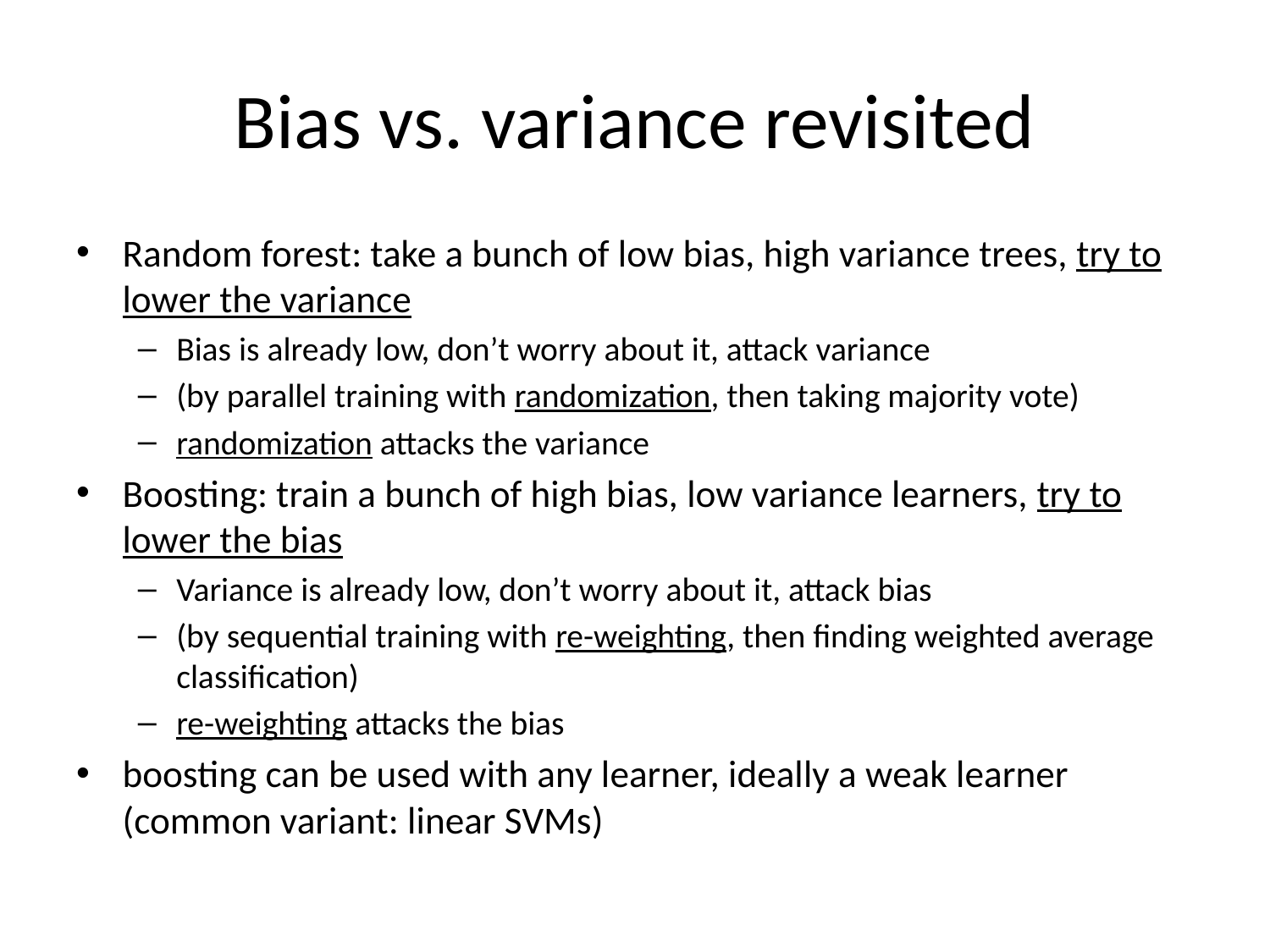

# Bias vs. variance revisited
Random forest: take a bunch of low bias, high variance trees, try to lower the variance
Bias is already low, don’t worry about it, attack variance
(by parallel training with randomization, then taking majority vote)
randomization attacks the variance
Boosting: train a bunch of high bias, low variance learners, try to lower the bias
Variance is already low, don’t worry about it, attack bias
(by sequential training with re-weighting, then finding weighted average classification)
re-weighting attacks the bias
boosting can be used with any learner, ideally a weak learner (common variant: linear SVMs)